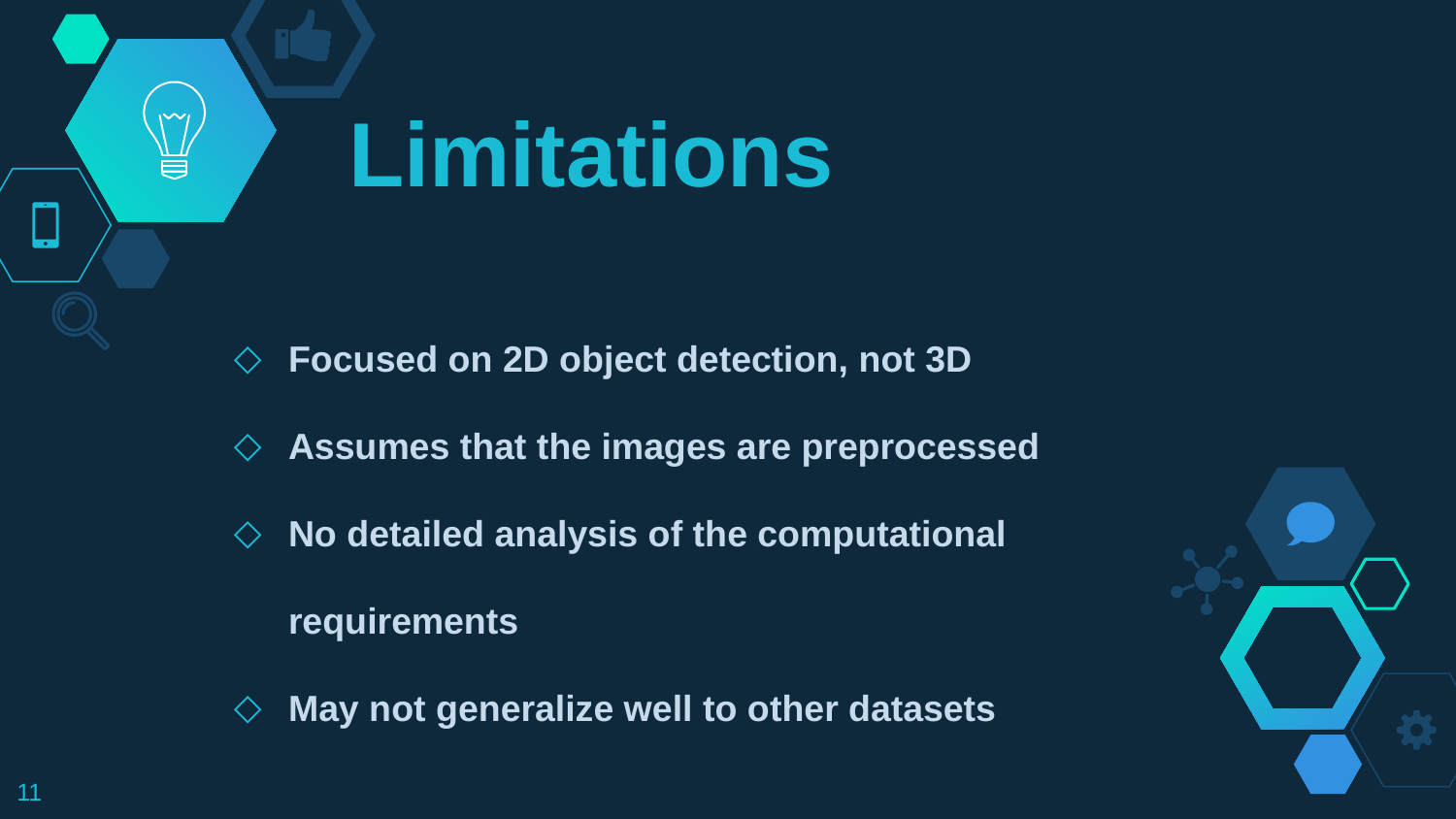

# Limitations
Focused on 2D object detection, not 3D
Assumes that the images are preprocessed
No detailed analysis of the computational requirements
May not generalize well to other datasets
11